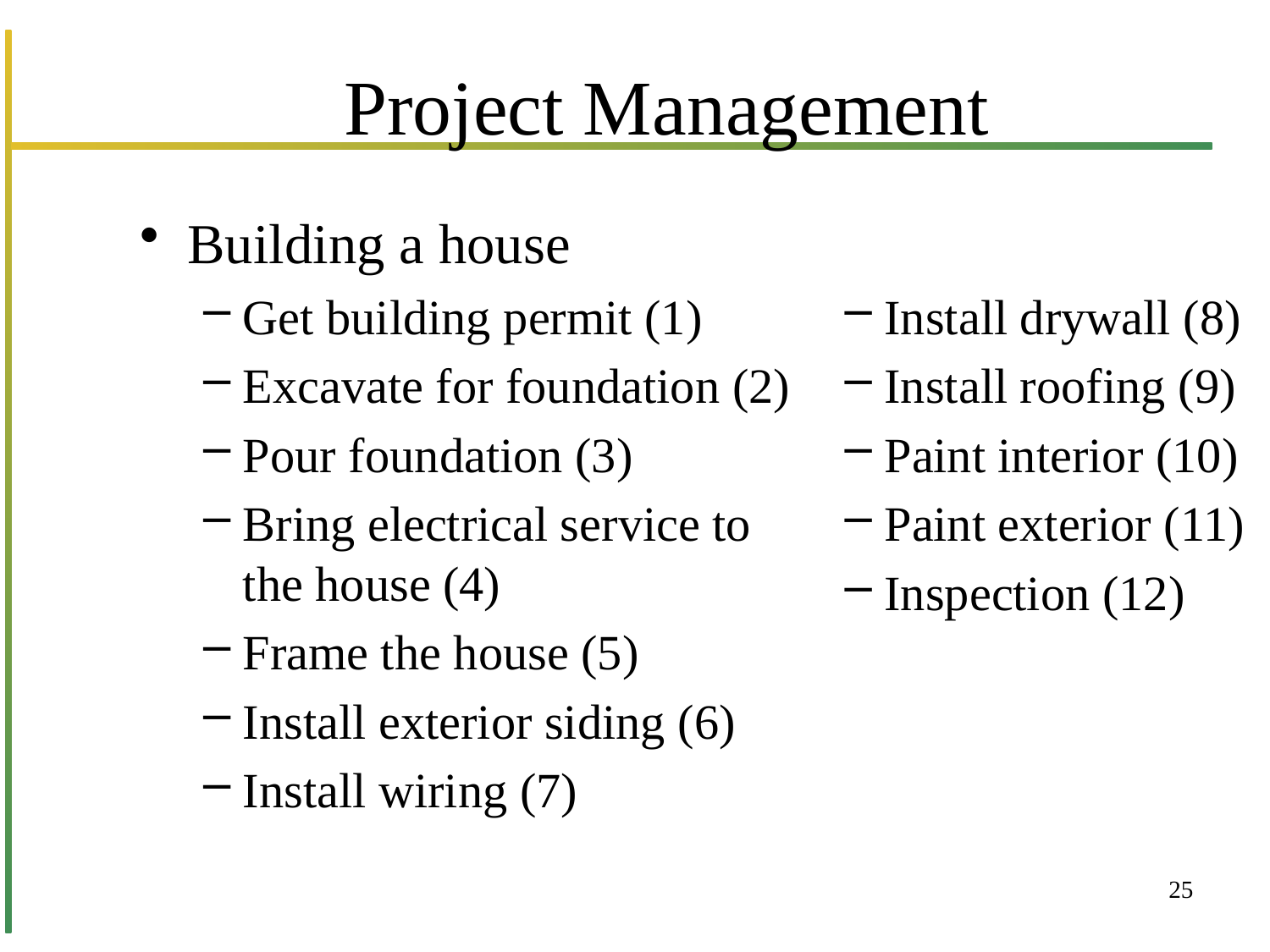

# Project Management
Building a house
Get building permit (1)
Excavate for foundation (2)
Pour foundation (3)
Bring electrical service to the house (4)
Frame the house (5)
Install exterior siding (6)
Install wiring (7)

Install drywall (8)
Install roofing (9)
Paint interior (10)
Paint exterior (11)
Inspection (12)
25